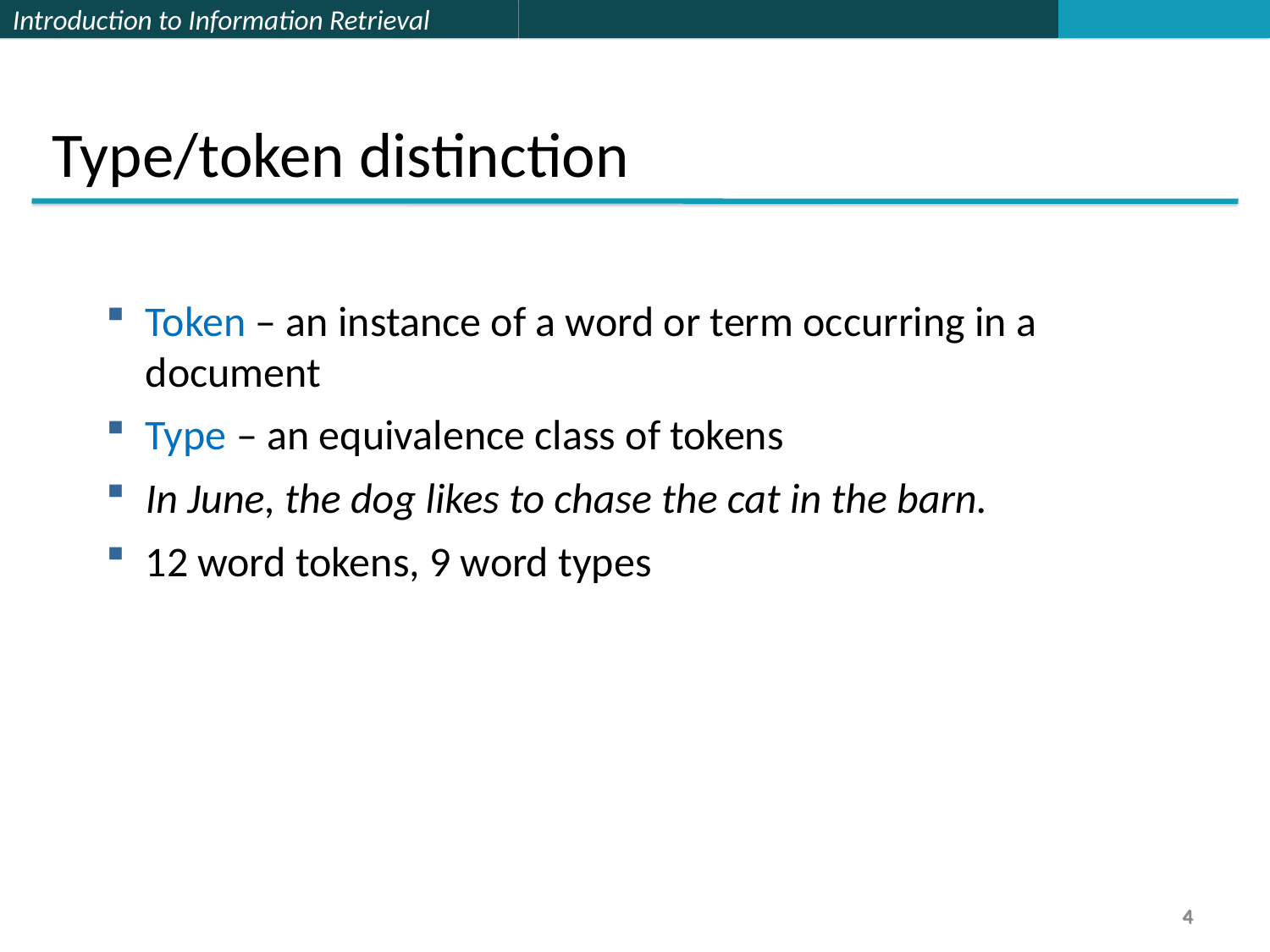

Type/token distinction
Token – an instance of a word or term occurring in a document
Type – an equivalence class of tokens
In June, the dog likes to chase the cat in the barn.
12 word tokens, 9 word types
4
4